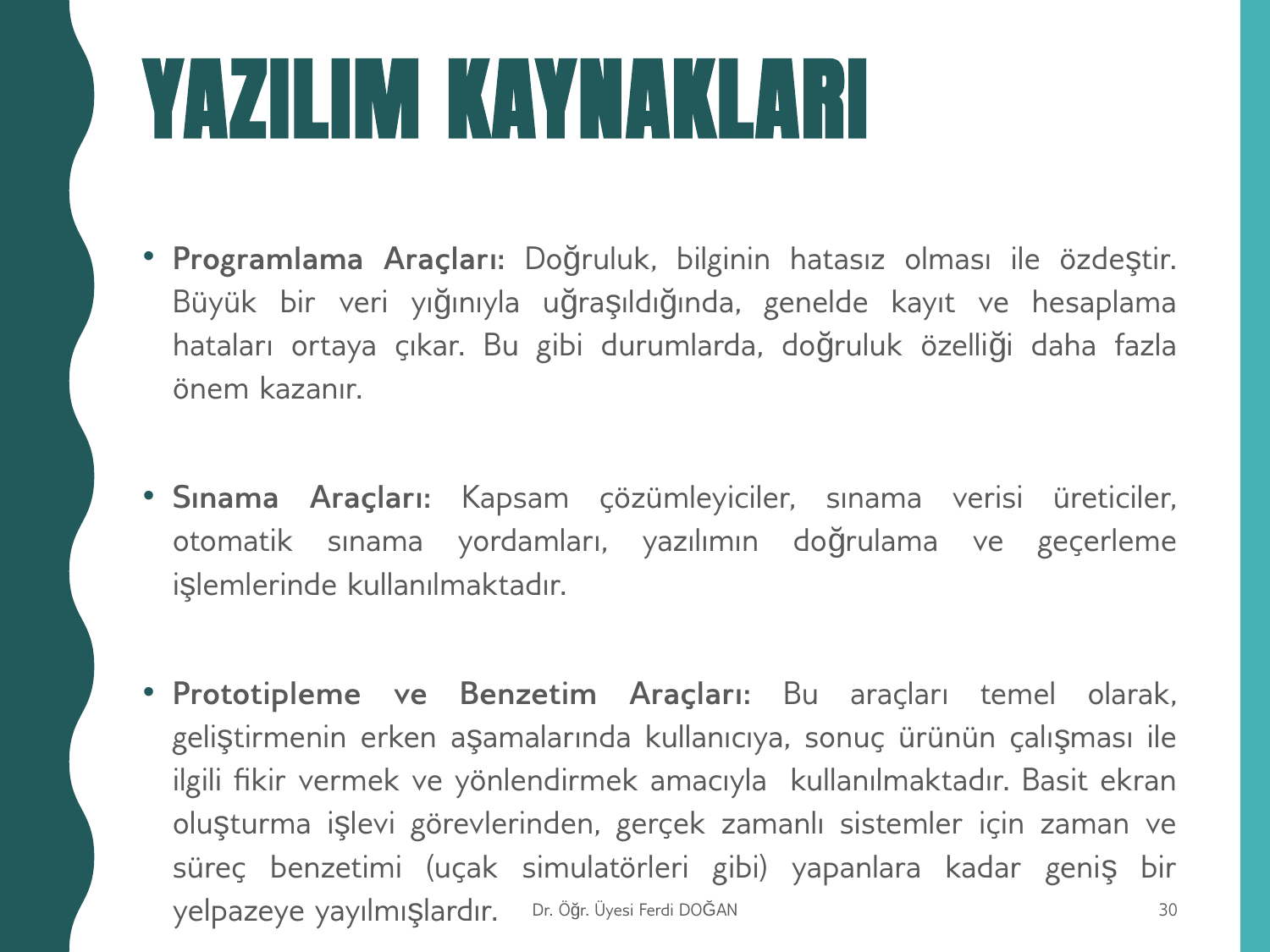

# Yazılım Kaynakları
Programlama Araçları: Doğruluk, bilginin hatasız olması ile özdeştir. Büyük bir veri yığınıyla uğraşıldığında, genelde kayıt ve hesaplama hataları ortaya çıkar. Bu gibi durumlarda, doğruluk özelliği daha fazla önem kazanır.

Sınama Araçları: Kapsam çözümleyiciler, sınama verisi üreticiler, otomatik sınama yordamları, yazılımın doğrulama ve geçerleme işlemlerinde kullanılmaktadır.

Prototipleme ve Benzetim Araçları: Bu araçları temel olarak, geliştirmenin erken aşamalarında kullanıcıya, sonuç ürünün çalışması ile ilgili fikir vermek ve yönlendirmek amacıyla  kullanılmaktadır. Basit ekran oluşturma işlevi görevlerinden, gerçek zamanlı sistemler için zaman ve süreç benzetimi (uçak simulatörleri gibi) yapanlara kadar geniş bir yelpazeye yayılmışlardır.
Dr. Öğr. Üyesi Ferdi DOĞAN
30